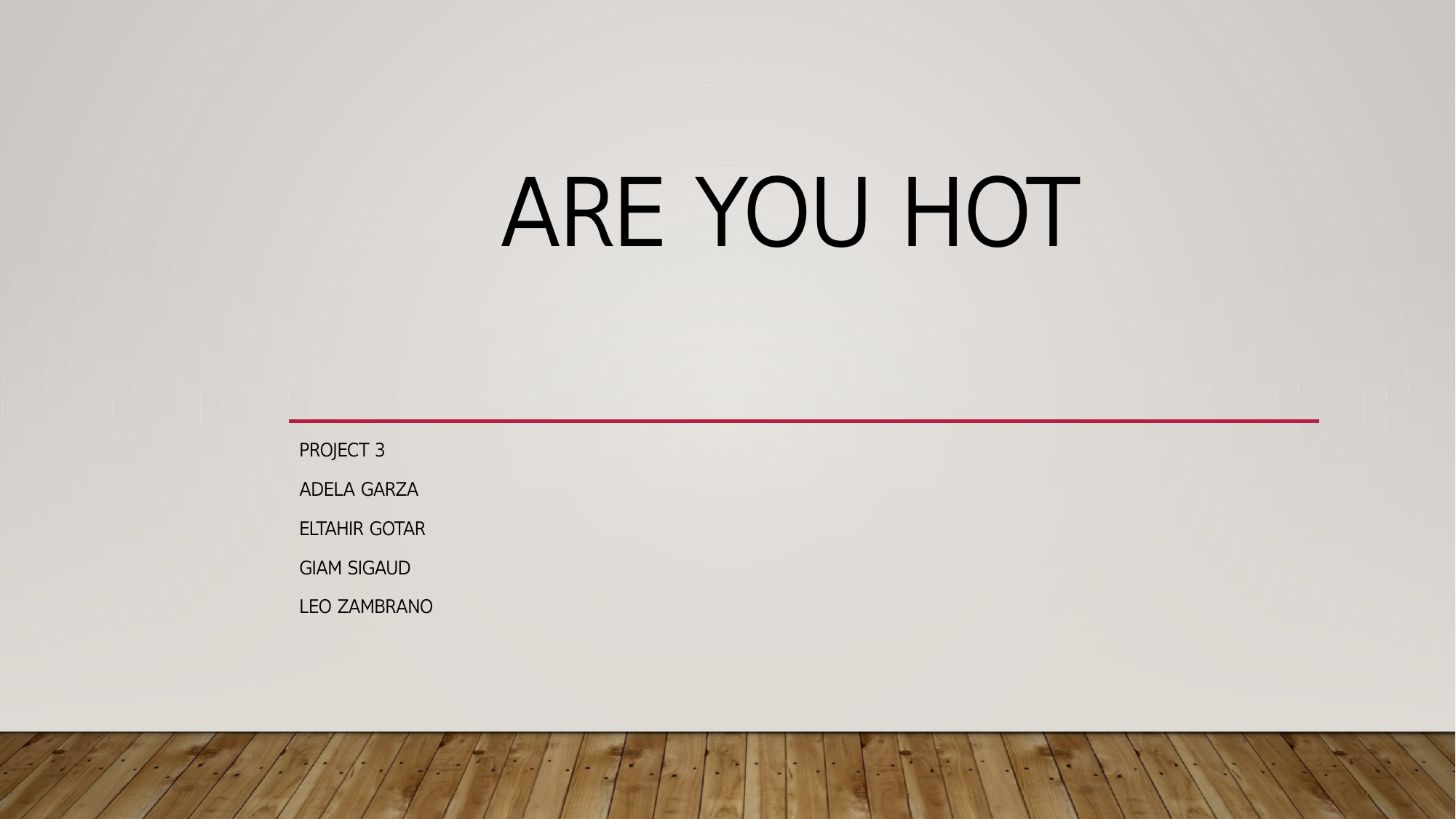

# ARE YOU HOT
Project 3
Adela Garza
Eltahir gotar
Giam sigaud
Leo zambrano